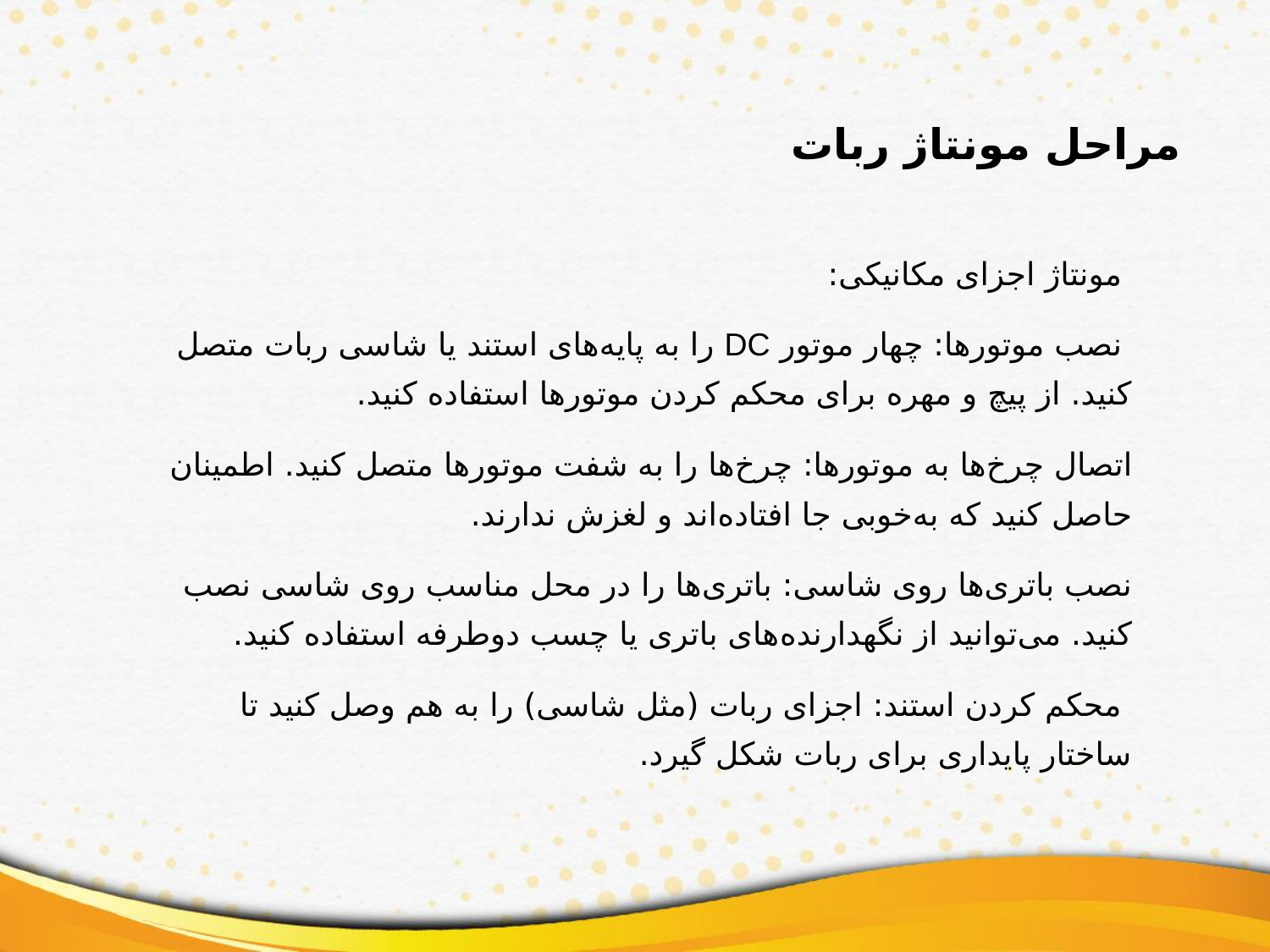

مراحل مونتاژ ربات
 مونتاژ اجزای مکانیکی:
 نصب موتور‌ها: چهار موتور DC را به پایه‌های استند یا شاسی ربات متصل کنید. از پیچ و مهره برای محکم کردن موتور‌ها استفاده کنید.
اتصال چرخ‌ها به موتور‌ها: چرخ‌ها را به شفت موتور‌ها متصل کنید. اطمینان حاصل کنید که به‌خوبی جا افتاده‌اند و لغزش ندارند.
نصب باتری‌ها روی شاسی: باتری‌ها را در محل مناسب روی شاسی نصب کنید. می‌توانید از نگهدارنده‌های باتری یا چسب دوطرفه استفاده کنید.
 محکم کردن استند: اجزای ربات (مثل شاسی) را به هم وصل کنید تا ساختار پایداری برای ربات شکل گیرد.